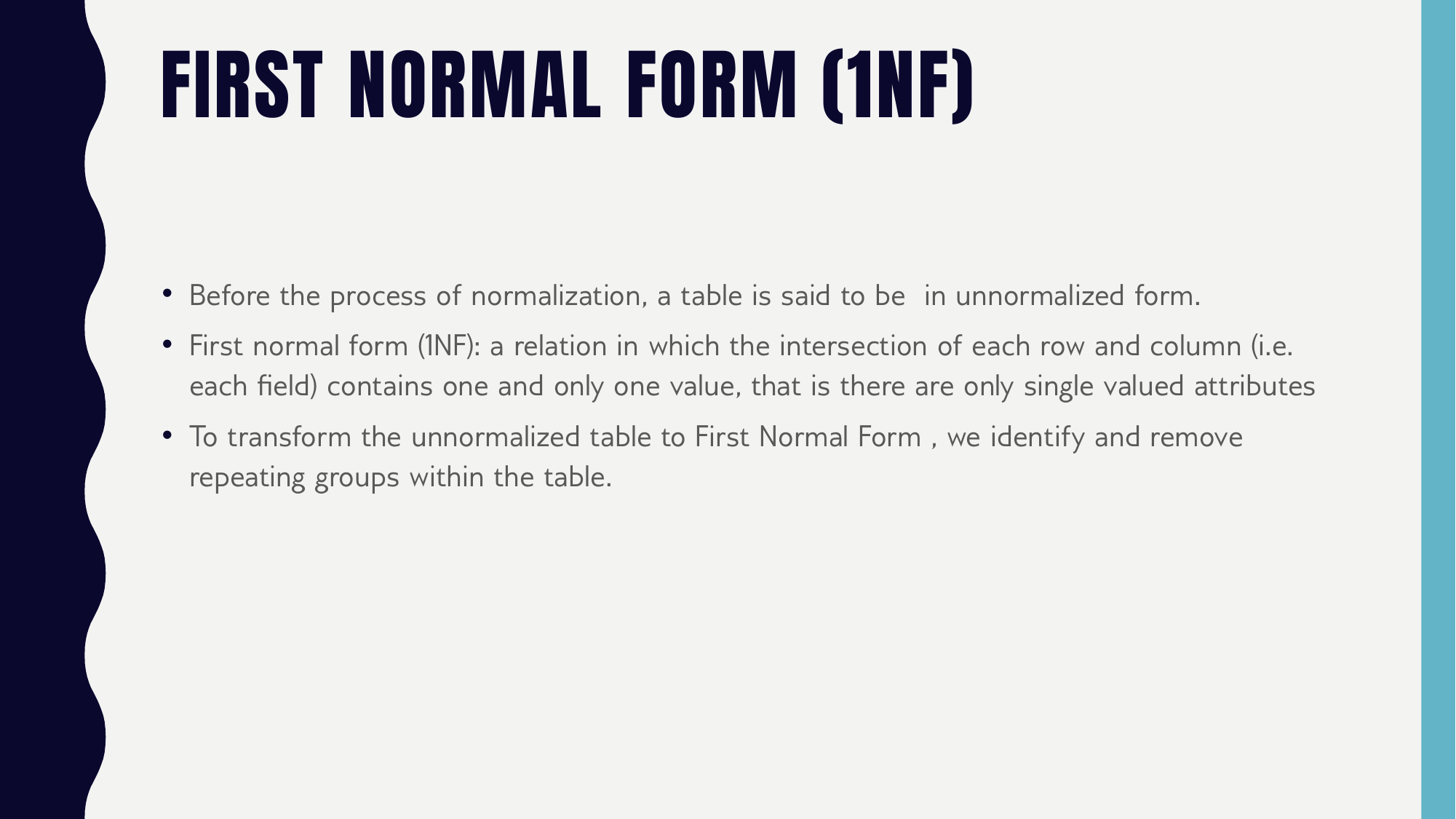

# First Normal Form (1NF)
Before the process of normalization, a table is said to be  in unnormalized form.
First normal form (1NF): a relation in which the intersection of each row and column (i.e. each field) contains one and only one value, that is there are only single valued attributes
To transform the unnormalized table to First Normal Form , we identify and remove repeating groups within the table.